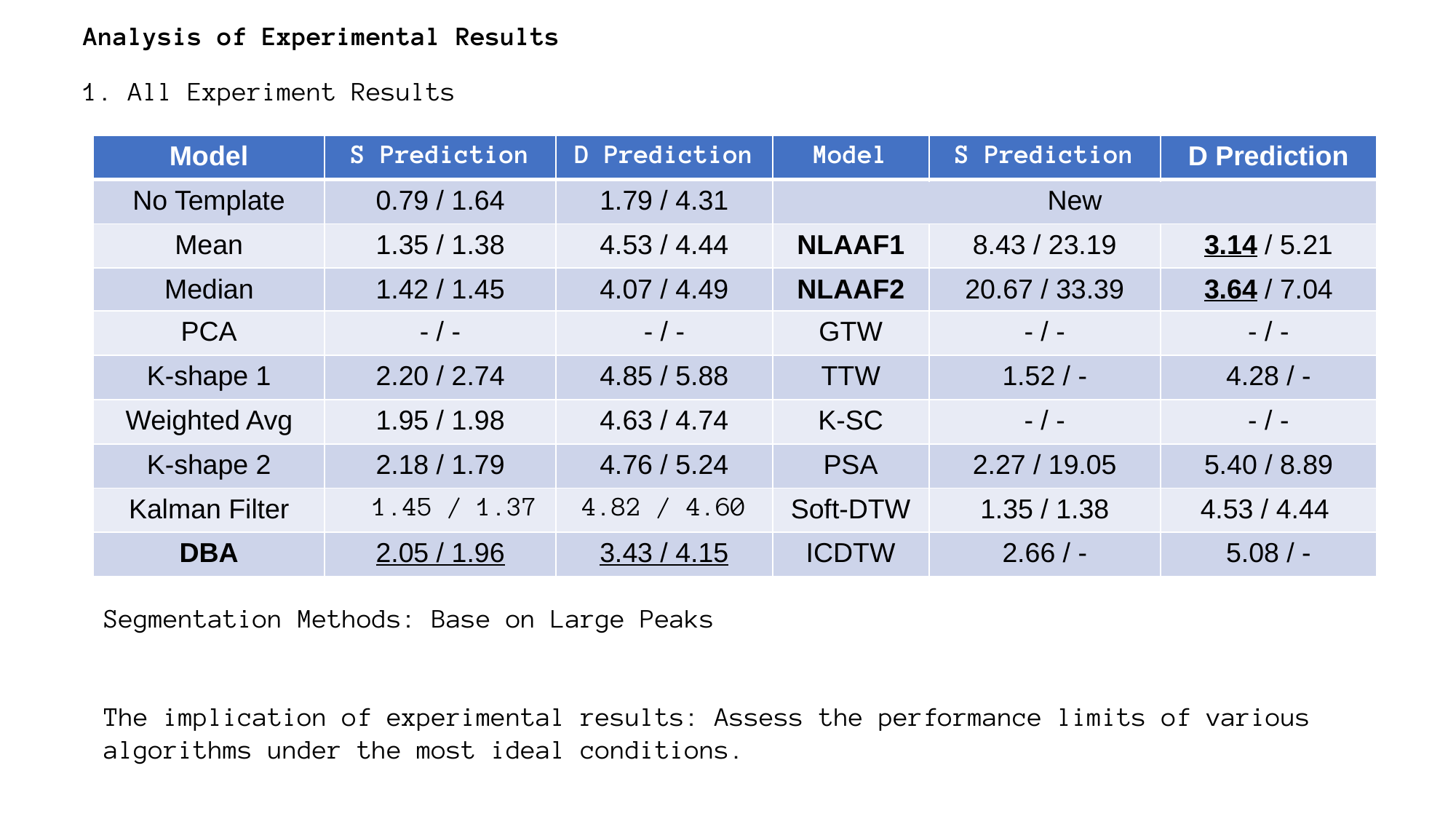

Analysis of Experimental Results
1. All Experiment Results
| Model | S Prediction | D Prediction | Model | S Prediction | D Prediction |
| --- | --- | --- | --- | --- | --- |
| No Template | 0.79 / 1.64 | 1.79 / 4.31 | New |  |  |
| Mean | 1.35 / 1.38 | 4.53 / 4.44 | NLAAF1 | 8.43 / 23.19 | 3.14 / 5.21 |
| Median | 1.42 / 1.45 | 4.07 / 4.49 | NLAAF2 | 20.67 / 33.39 | 3.64 / 7.04 |
| PCA | - / - | - / - | GTW | - / - | - / - |
| K-shape 1 | 2.20 / 2.74 | 4.85 / 5.88 | TTW | 1.52 / - | 4.28 / - |
| Weighted Avg | 1.95 / 1.98 | 4.63 / 4.74 | K-SC | - / - | - / - |
| K-shape 2 | 2.18 / 1.79 | 4.76 / 5.24 | PSA | 2.27 / 19.05 | 5.40 / 8.89 |
| Kalman Filter | 1.45 / 1.37 | 4.82 / 4.60 | Soft-DTW | 1.35 / 1.38 | 4.53 / 4.44 |
| DBA | 2.05 / 1.96 | 3.43 / 4.15 | ICDTW | 2.66 / - | 5.08 / - |
Segmentation Methods: Base on Large Peaks

The implication of experimental results: Assess the performance limits of various algorithms under the most ideal conditions.